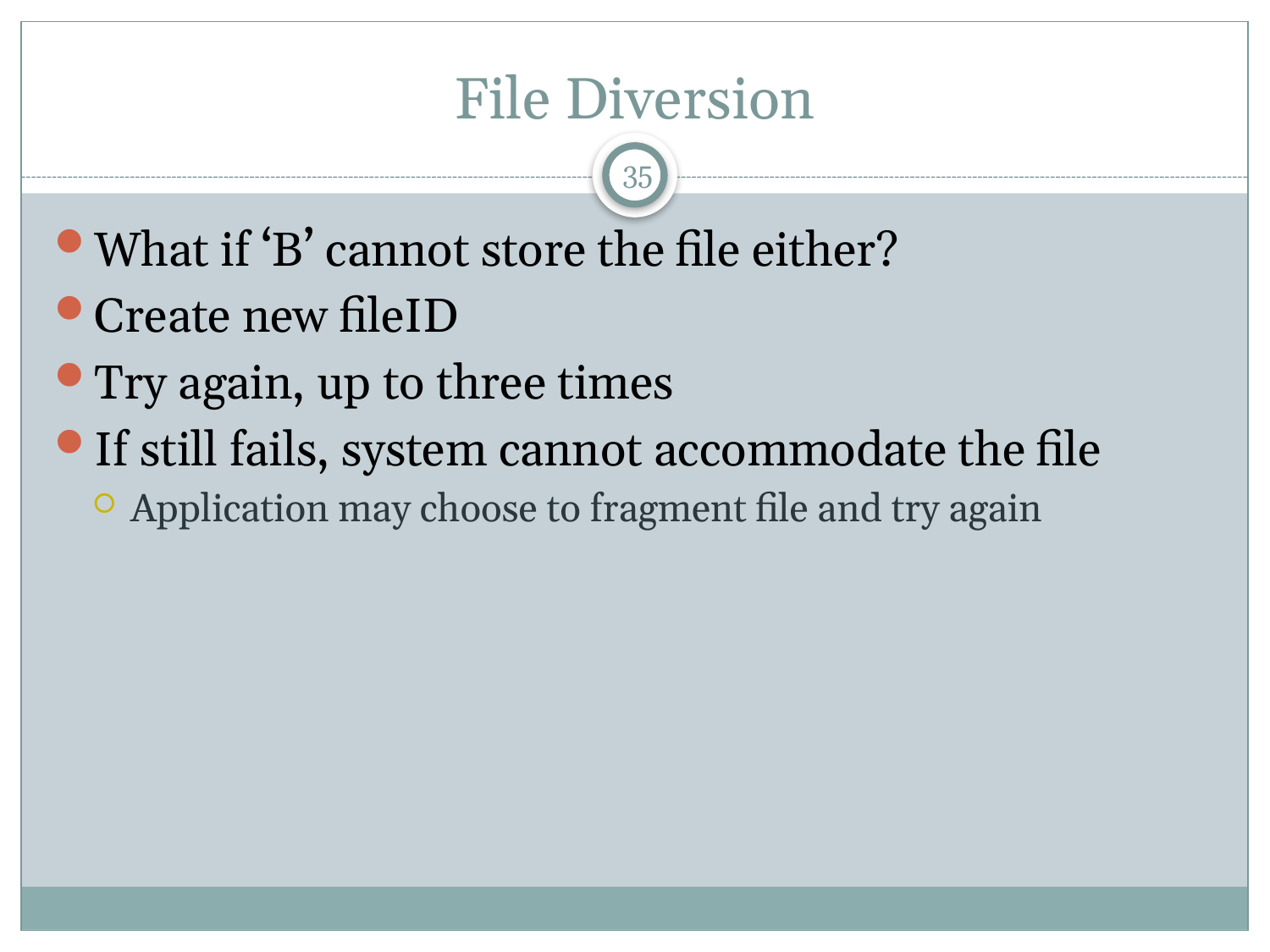

# File Diversion
35
What if ‘B’ cannot store the file either?
Create new fileID
Try again, up to three times
If still fails, system cannot accommodate the file
Application may choose to fragment file and try again